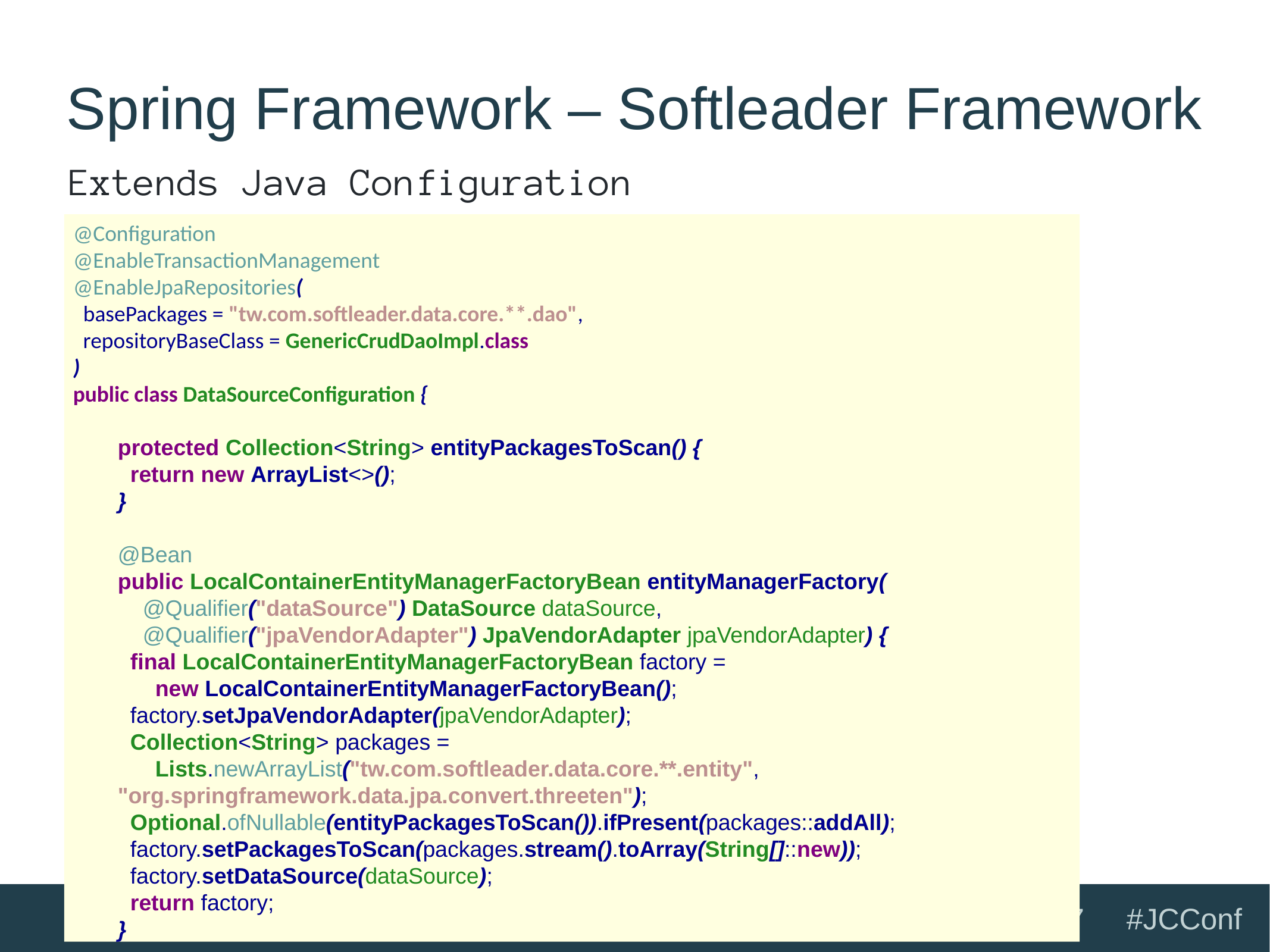

# Spring Framework – Softleader Framework

Extends Java Configuration

@Configuration
@EnableTransactionManagement
@EnableJpaRepositories(
  basePackages = "tw.com.softleader.data.core.**.dao",
  repositoryBaseClass = GenericCrudDaoImpl.class
)
public class DataSourceConfiguration {

protected Collection<String> entityPackagesToScan() {
  return new ArrayList<>();
}
@Bean
public LocalContainerEntityManagerFactoryBean entityManagerFactory(
    @Qualifier("dataSource") DataSource dataSource,
    @Qualifier("jpaVendorAdapter") JpaVendorAdapter jpaVendorAdapter) {
  final LocalContainerEntityManagerFactoryBean factory =
      new LocalContainerEntityManagerFactoryBean();
  factory.setJpaVendorAdapter(jpaVendorAdapter);
  Collection<String> packages =
      Lists.newArrayList("tw.com.softleader.data.core.**.entity", "org.springframework.data.jpa.convert.threeten");
  Optional.ofNullable(entityPackagesToScan()).ifPresent(packages::addAll);
  factory.setPackagesToScan(packages.stream().toArray(String[]::new));
  factory.setDataSource(dataSource);
  return factory;
}